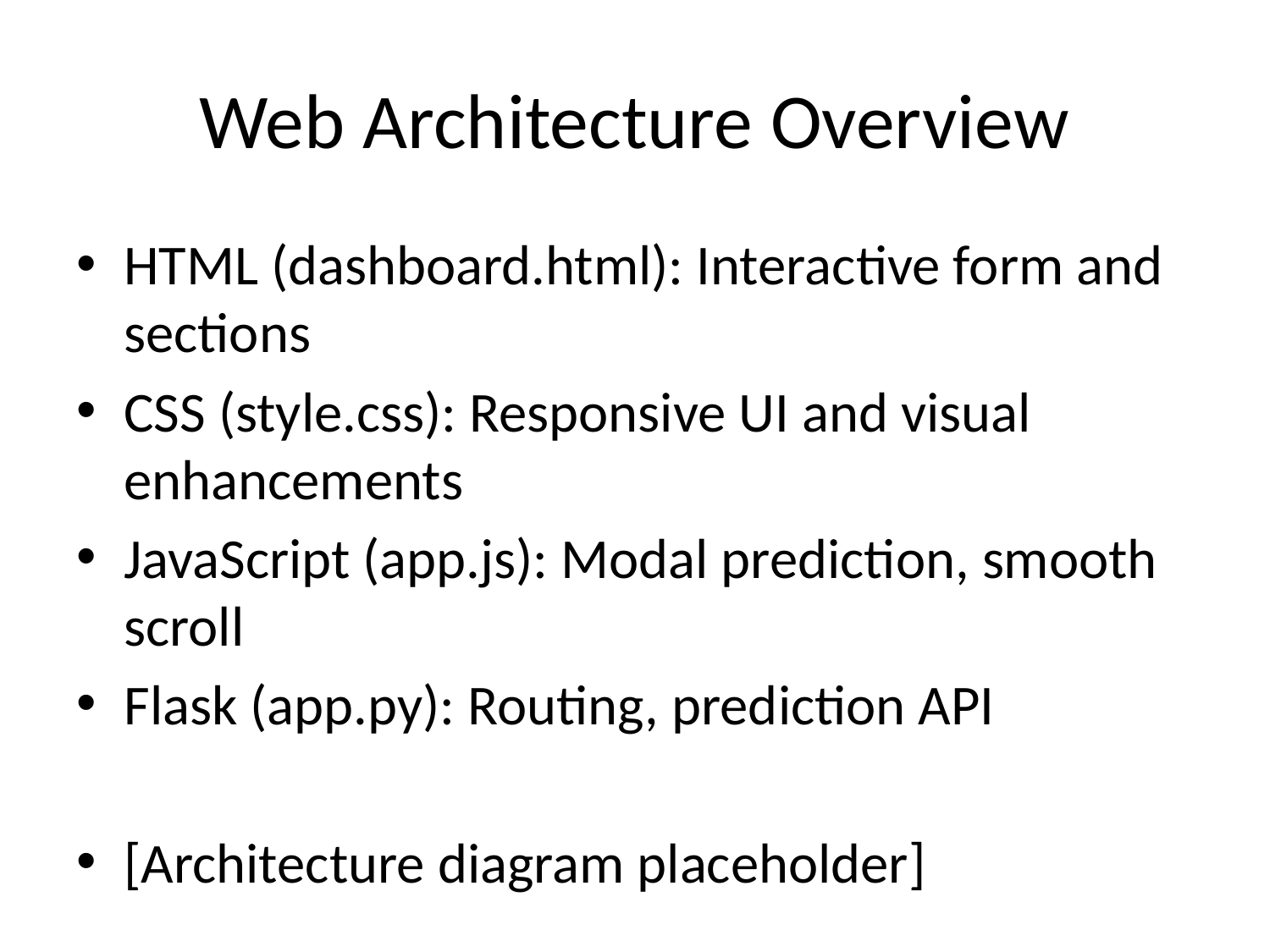

# Web Architecture Overview
HTML (dashboard.html): Interactive form and sections
CSS (style.css): Responsive UI and visual enhancements
JavaScript (app.js): Modal prediction, smooth scroll
Flask (app.py): Routing, prediction API

[Architecture diagram placeholder]